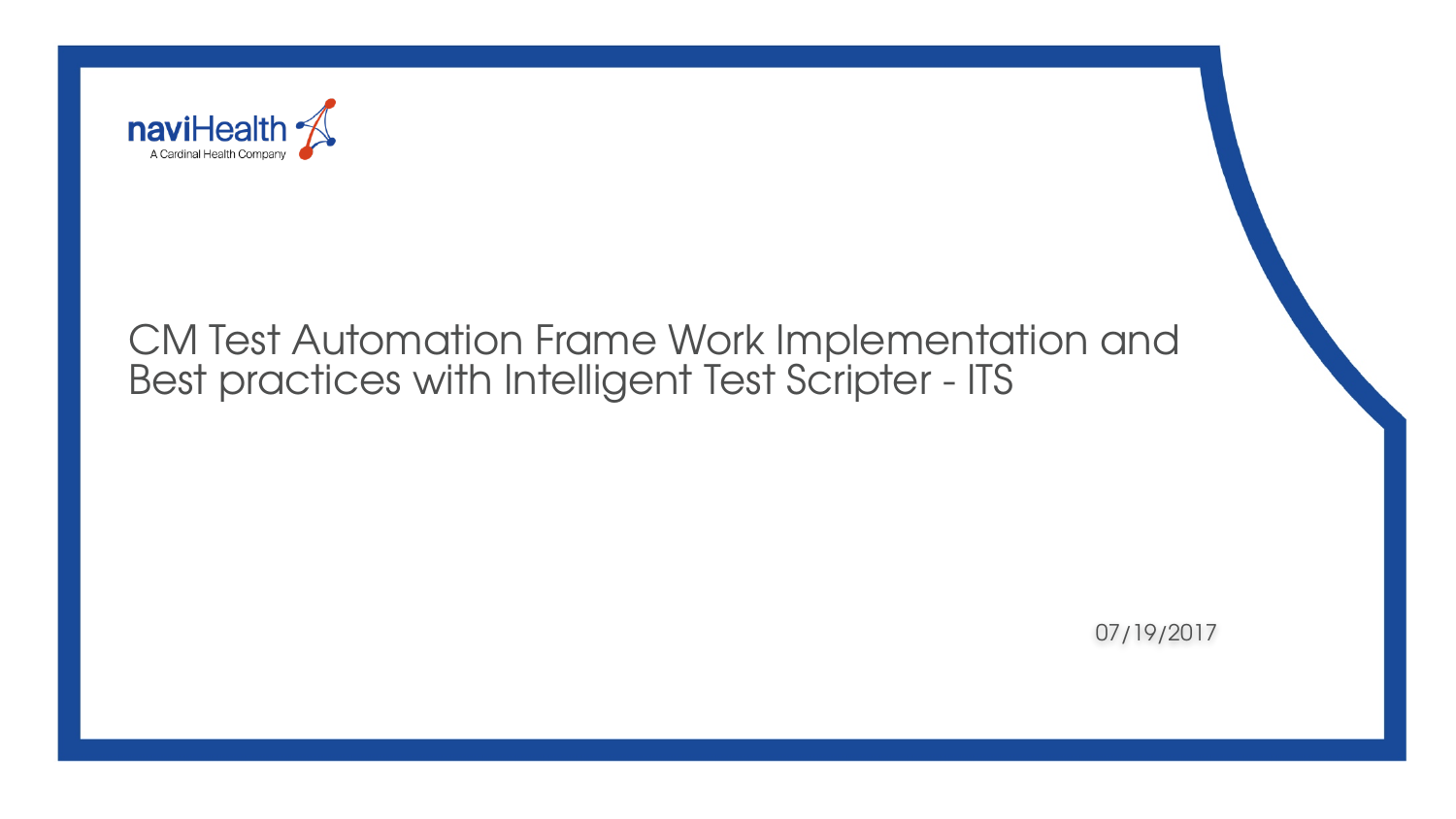

# CM Test Automation Frame Work Implementation and Best practices with Intelligent Test Scripter - ITS
07/19/2017